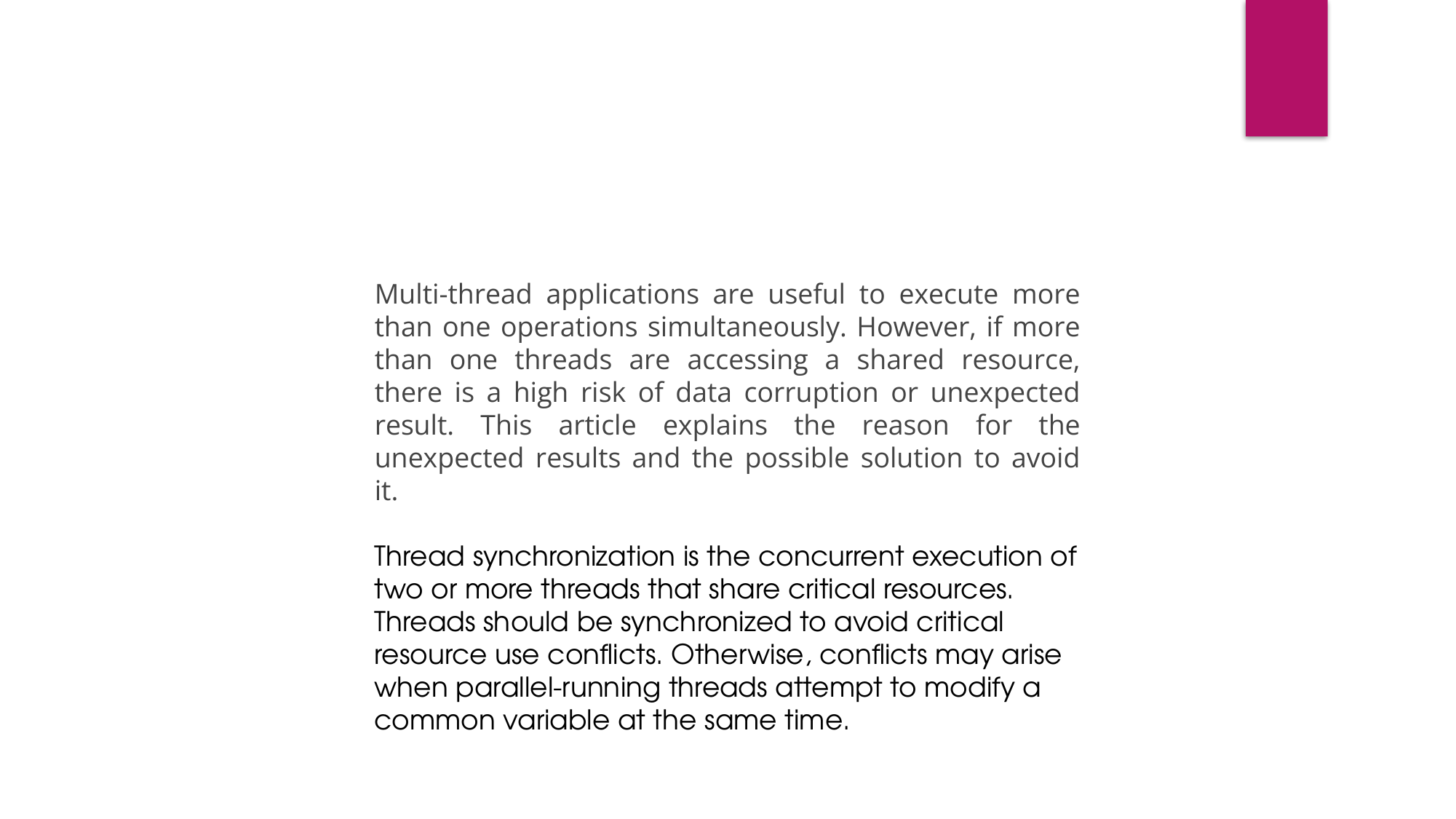

Multi-thread applications are useful to execute more than one operations simultaneously. However, if more than one threads are accessing a shared resource, there is a high risk of data corruption or unexpected result. This article explains the reason for the unexpected results and the possible solution to avoid it.
Thread synchronization is the concurrent execution of two or more threads that share critical resources. Threads should be synchronized to avoid critical resource use conflicts. Otherwise, conflicts may arise when parallel-running threads attempt to modify a common variable at the same time.